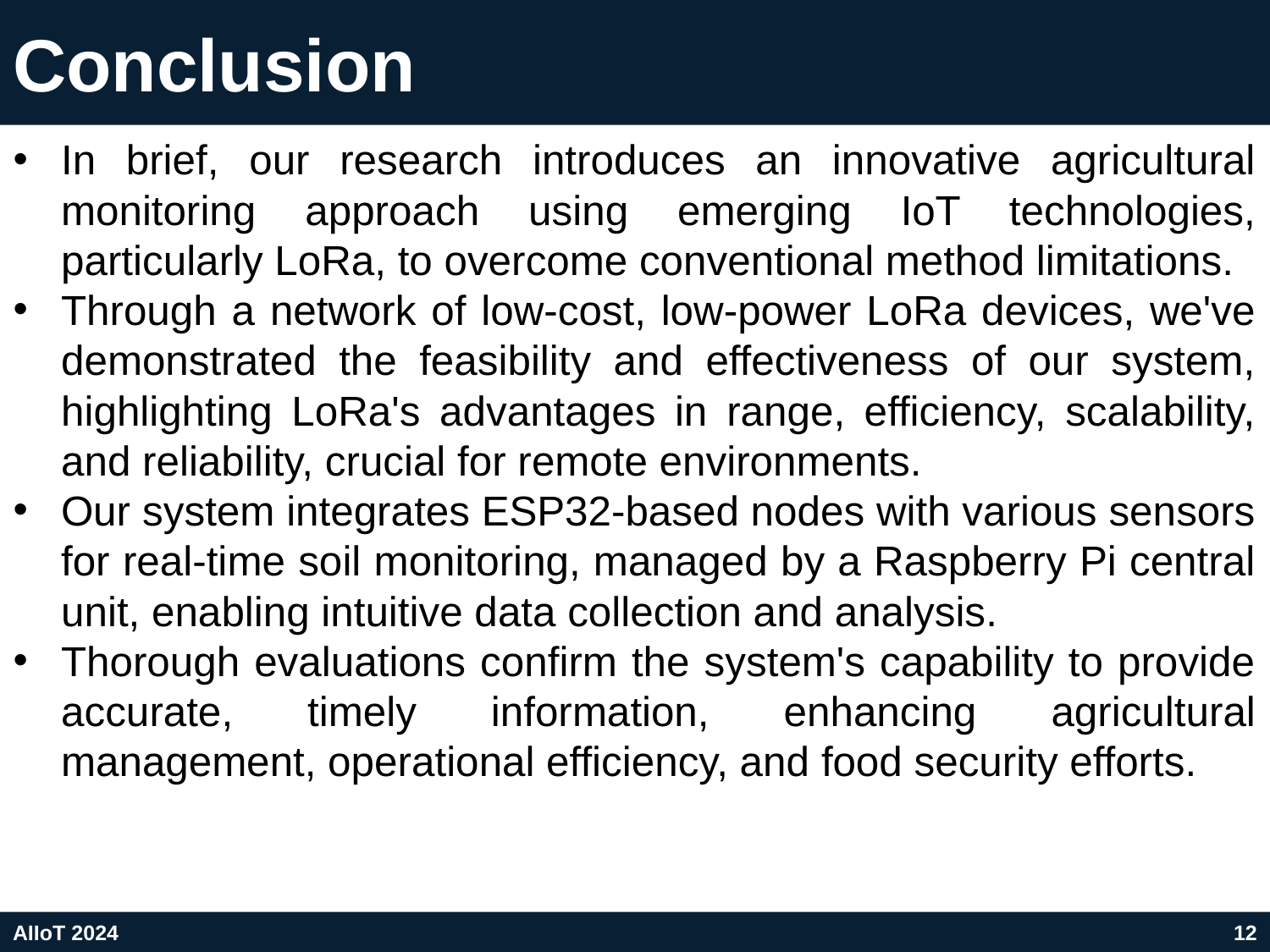

# Conclusion
In brief, our research introduces an innovative agricultural monitoring approach using emerging IoT technologies, particularly LoRa, to overcome conventional method limitations.
Through a network of low-cost, low-power LoRa devices, we've demonstrated the feasibility and effectiveness of our system, highlighting LoRa's advantages in range, efficiency, scalability, and reliability, crucial for remote environments.
Our system integrates ESP32-based nodes with various sensors for real-time soil monitoring, managed by a Raspberry Pi central unit, enabling intuitive data collection and analysis.
Thorough evaluations confirm the system's capability to provide accurate, timely information, enhancing agricultural management, operational efficiency, and food security efforts.

AIIoT 2024
12